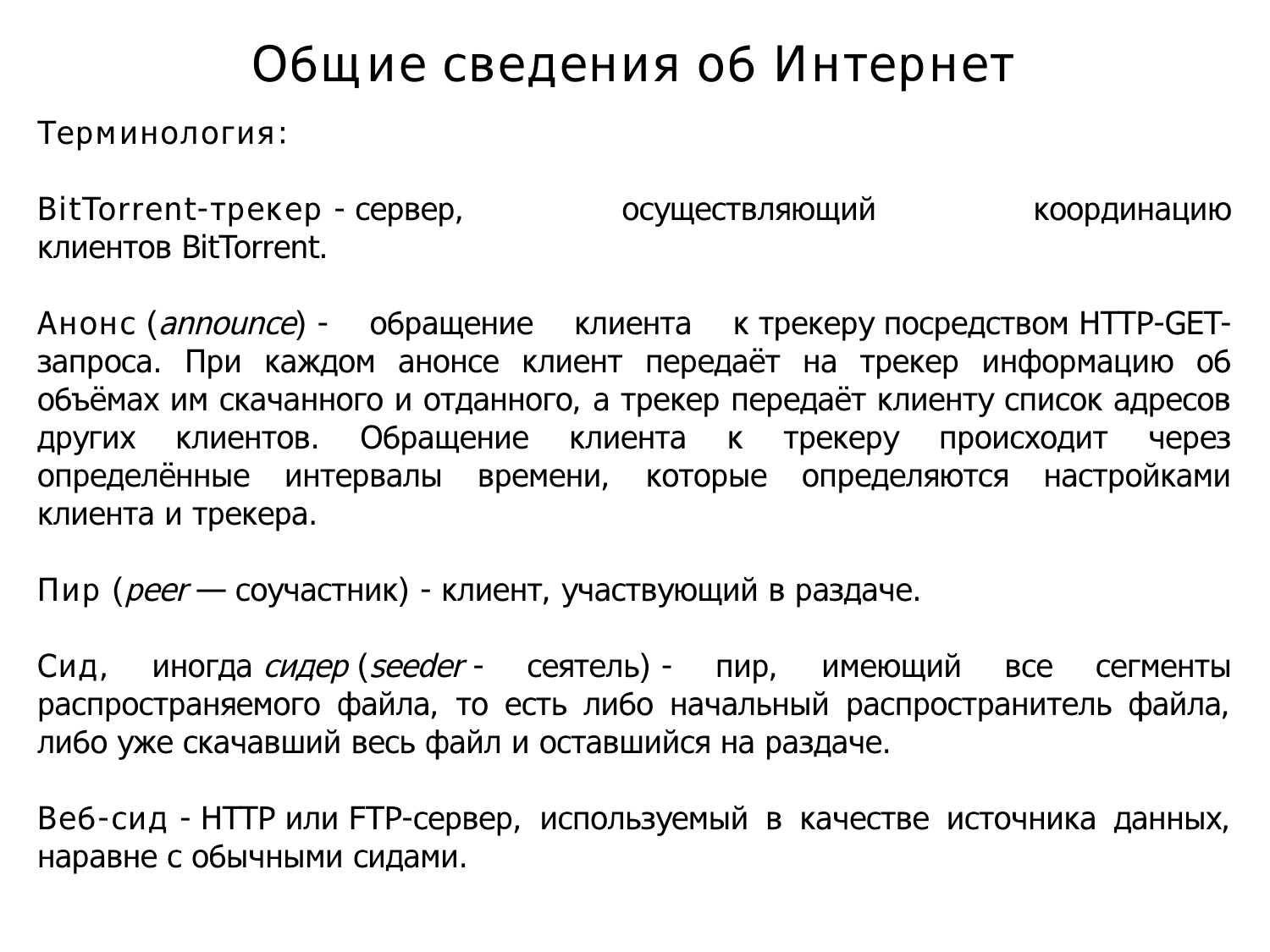

Общие сведения об Интернет
Терминология:

BitTorrent-трекер - сервер, осуществляющий координацию клиентов BitTorrent.

Анонс (announce) - обращение клиента к трекеру посредством HTTP-GET-запроса. При каждом анонсе клиент передаёт на трекер информацию об объёмах им скачанного и отданного, a трекер передаёт клиенту список адресов других клиентов. Обращение клиента к трекеру происходит через определённые интервалы времени, которые определяются настройками клиента и трекера.

Пир (peer — соучастник) - клиент, участвующий в раздаче.

Сид, иногда сидер (seeder - сеятель) - пир, имеющий все сегменты распространяемого файла, то есть либо начальный распространитель файла, либо уже скачавший весь файл и оставшийся на раздаче.

Веб-сид - HTTP или FTP-сервер, используемый в качестве источника данных, наравне с обычными сидами.